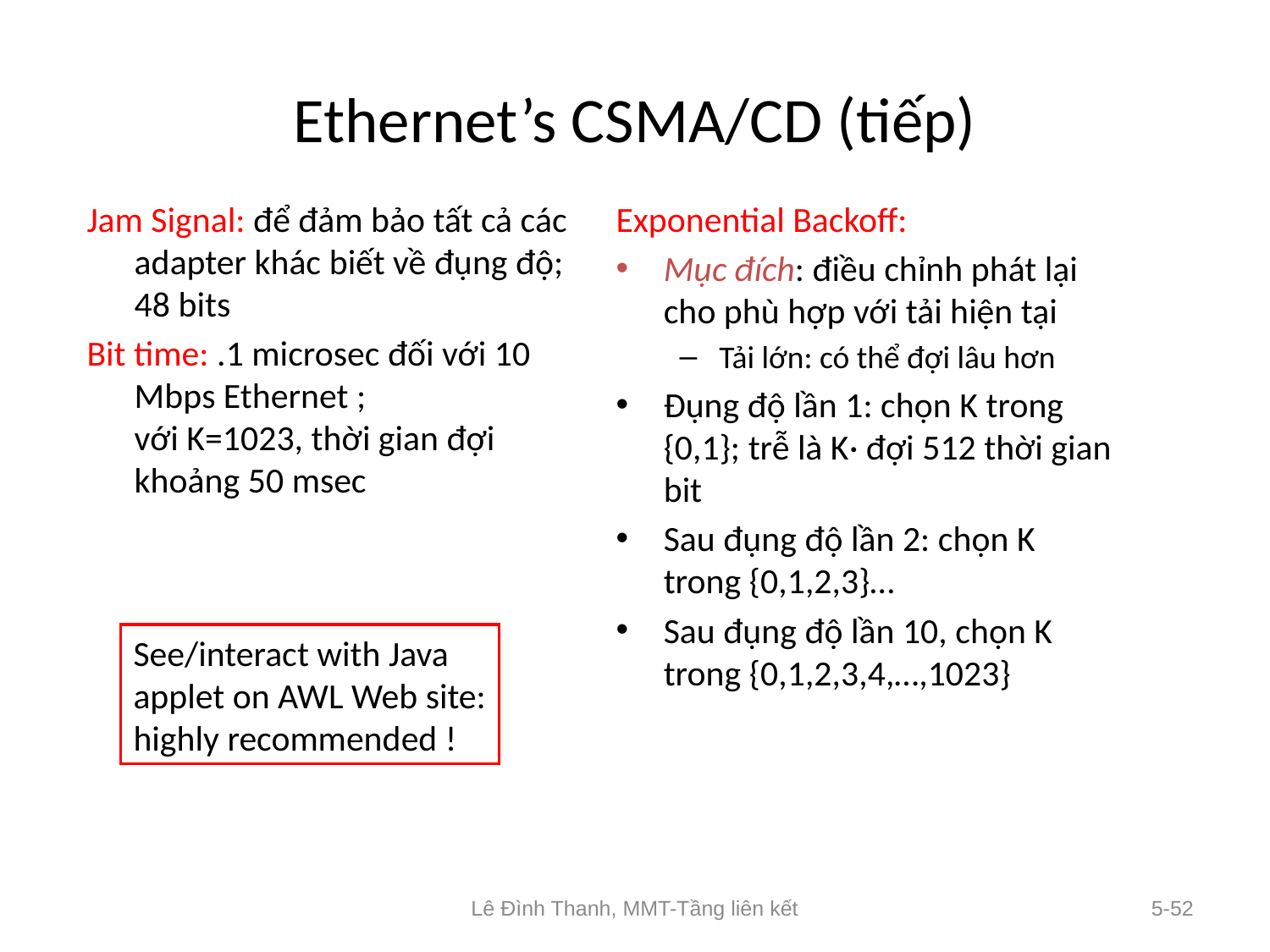

# Ethernet’s CSMA/CD (tiếp)
Jam Signal: để đảm bảo tất cả các adapter khác biết về đụng độ; 48 bits
Bit time: .1 microsec đối với 10 Mbps Ethernet ;
với K=1023, thời gian đợi khoảng 50 msec

Exponential Backoff:
Mục đích: điều chỉnh phát lại cho phù hợp với tải hiện tại
Tải lớn: có thể đợi lâu hơn
Đụng độ lần 1: chọn K trong {0,1}; trễ là K· đợi 512 thời gian bit
Sau đụng độ lần 2: chọn K trong {0,1,2,3}…
Sau đụng độ lần 10, chọn K trong {0,1,2,3,4,…,1023}
See/interact with Java
applet on AWL Web site:
highly recommended !
Lê Đình Thanh, MMT-Tầng liên kết
5-52